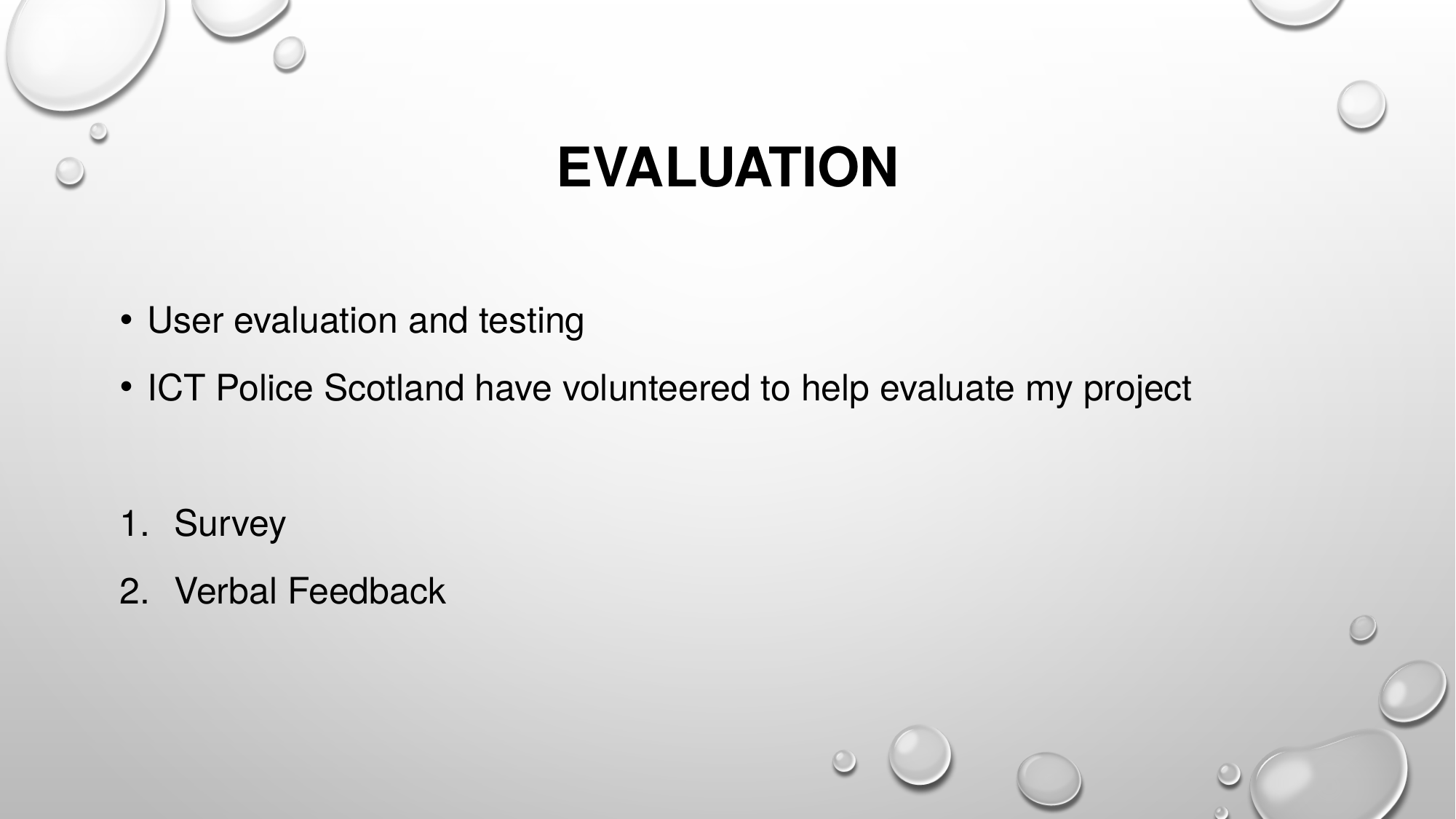

# EVALUATION
User evaluation and testing
ICT Police Scotland have volunteered to help evaluate my project

Survey
Verbal Feedback